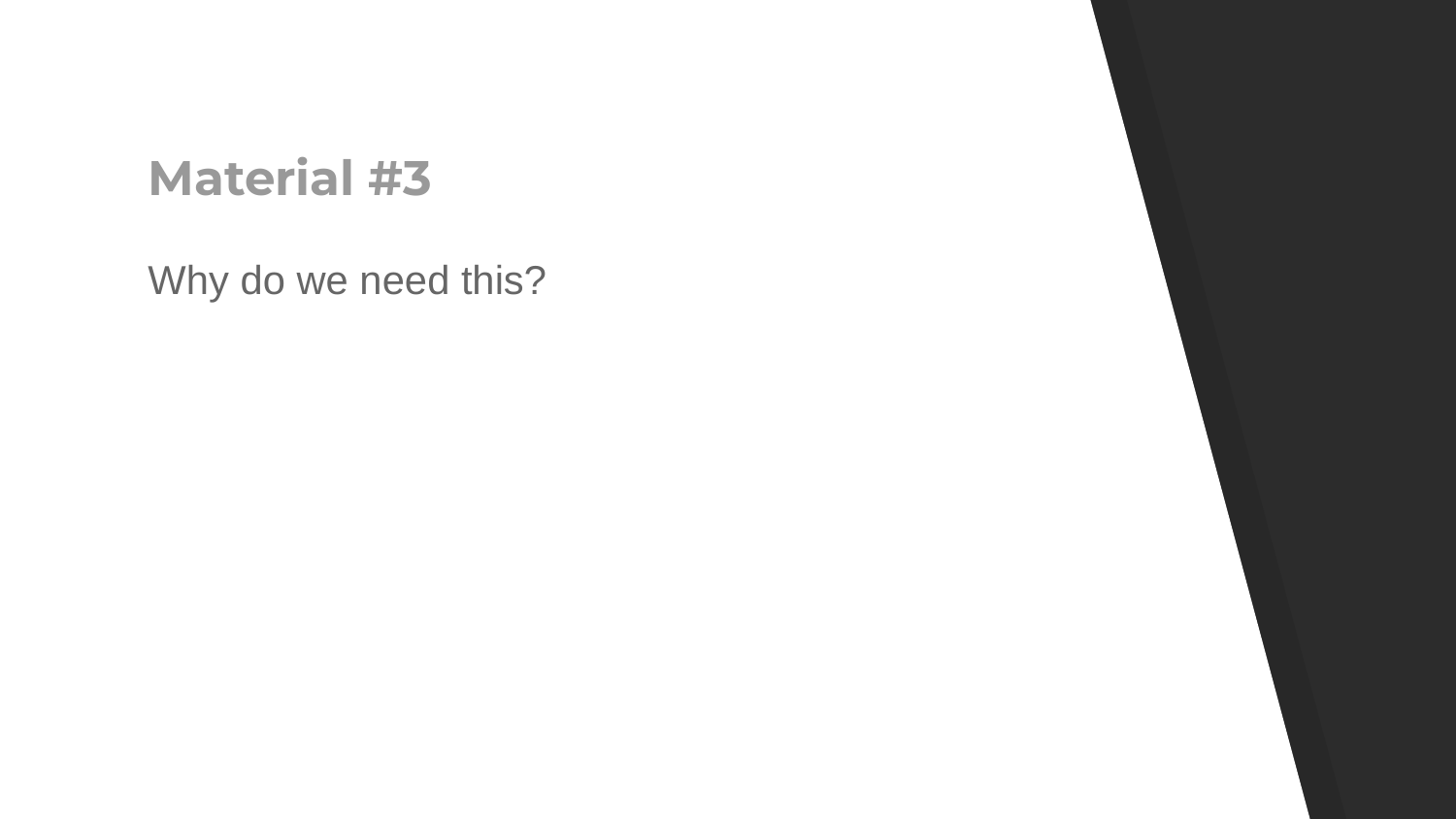

# Material #3
Why do we need this?